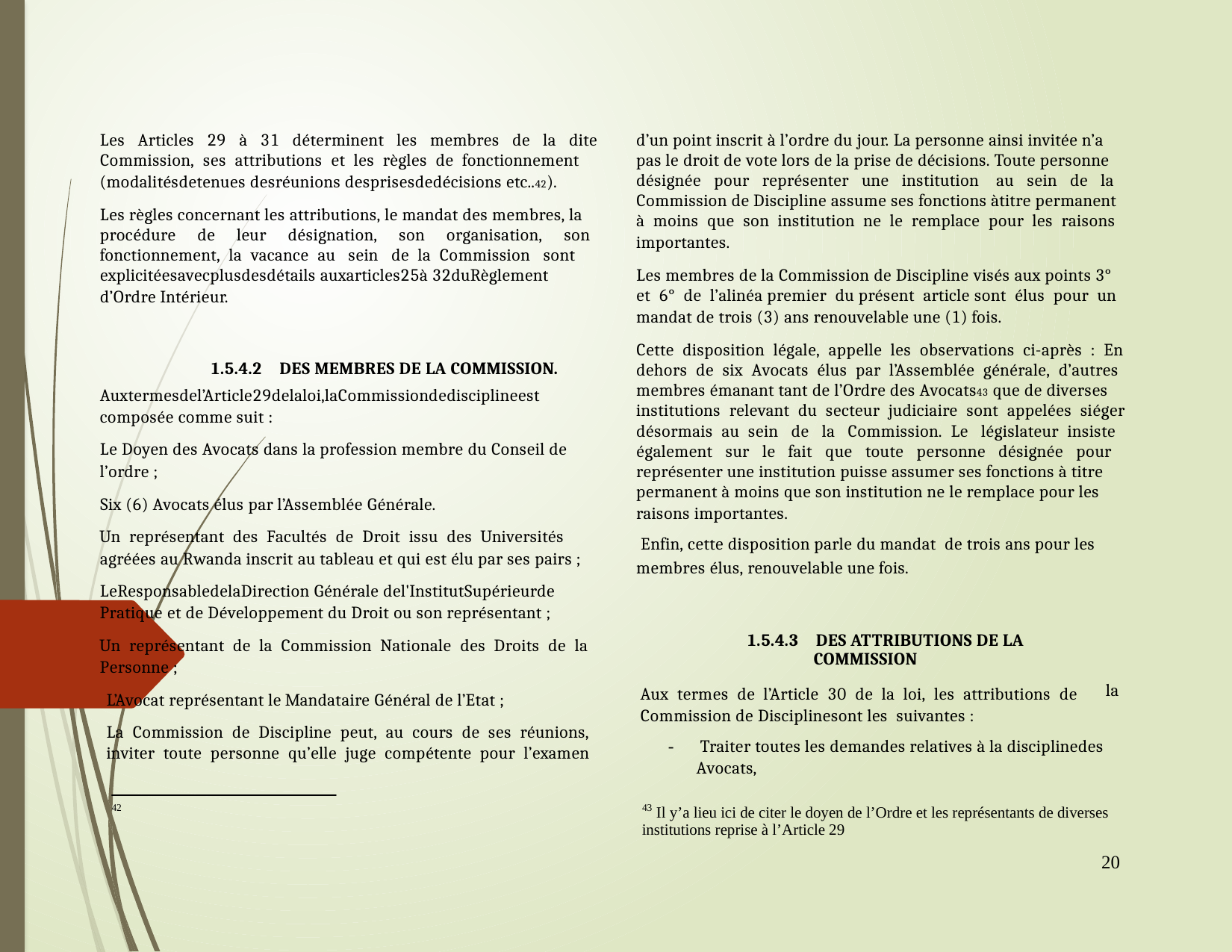

Les   Articles   29   à   31   déterminent   les   membres   de   la   dite
Commission,  ses  attributions  et  les  règles  de  fonctionnement
(modalitésdetenues desréunions desprisesdedécisions etc..42).
Les règles concernant les attributions, le mandat des membres, la
procédure     de     leur     désignation,     son     organisation,     son
fonctionnement,  la  vacance  au   sein   de  la  Commission   sont
explicitéesavecplusdesdétails auxarticles25à 32duRèglement
d’Ordre Intérieur.

	1.5.4.2    DES MEMBRES DE LA COMMISSION.
Auxtermesdel’Article29delaloi,laCommissiondedisciplineest
composée comme suit :
Le Doyen des Avocats dans la profession membre du Conseil de
l’ordre ;
Six (6) Avocats élus par l’Assemblée Générale.
Un  représentant  des  Facultés  de  Droit  issu  des  Universités
agréées au Rwanda inscrit au tableau et qui est élu par ses pairs ;
LeResponsabledelaDirection Générale del'InstitutSupérieurde
Pratique et de Développement du Droit ou son représentant ;
Un  représentant  de  la  Commission  Nationale  des  Droits  de  la
Personne ;
d’un point inscrit à l’ordre du jour. La personne ainsi invitée n’a
pas le droit de vote lors de la prise de décisions. Toute personne
désignée   pour   représenter   une   institution    au   sein   de   la
Commission de Discipline assume ses fonctions àtitre permanent
à  moins  que  son  institution  ne  le  remplace  pour  les  raisons
importantes.
Les membres de la Commission de Discipline visés aux points 3°
et  6°  de  l’alinéa premier  du présent  article sont  élus  pour  un
mandat de trois (3) ans renouvelable une (1) fois.
Cette  disposition  légale,  appelle  les  observations  ci-après  :  En
dehors  de  six  Avocats  élus  par  l’Assemblée  générale,  d’autres
membres émanant tant de l’Ordre des Avocats43 que de diverses
institutions  relevant  du  secteur  judiciaire  sont  appelées  siéger
désormais  au  sein   de   la   Commission.  Le   législateur  insiste
également   sur   le   fait   que   toute   personne   désignée   pour
représenter une institution puisse assumer ses fonctions à titre
permanent à moins que son institution ne le remplace pour les
raisons importantes.
	Enfin, cette disposition parle du mandat  de trois ans pour les
membres élus, renouvelable une fois.

		1.5.4.3    DES ATTRIBUTIONS DE LA
			COMMISSION
la
Aux  termes  de  l’Article  30  de  la  loi,  les  attributions  de
Commission de Disciplinesont les  suivantes :
	-      Traiter toutes les demandes relatives à la disciplinedes
		Avocats,
L’Avocat représentant le Mandataire Général de l’Etat ;
La  Commission  de  Discipline  peut,  au  cours  de  ses  réunions,
inviter  toute  personne  qu’elle  juge  compétente  pour  l’examen

42
43
Il y’a lieu ici de citer le doyen de l’Ordre et les représentants de diverses
institutions reprise à l’Article 29
20